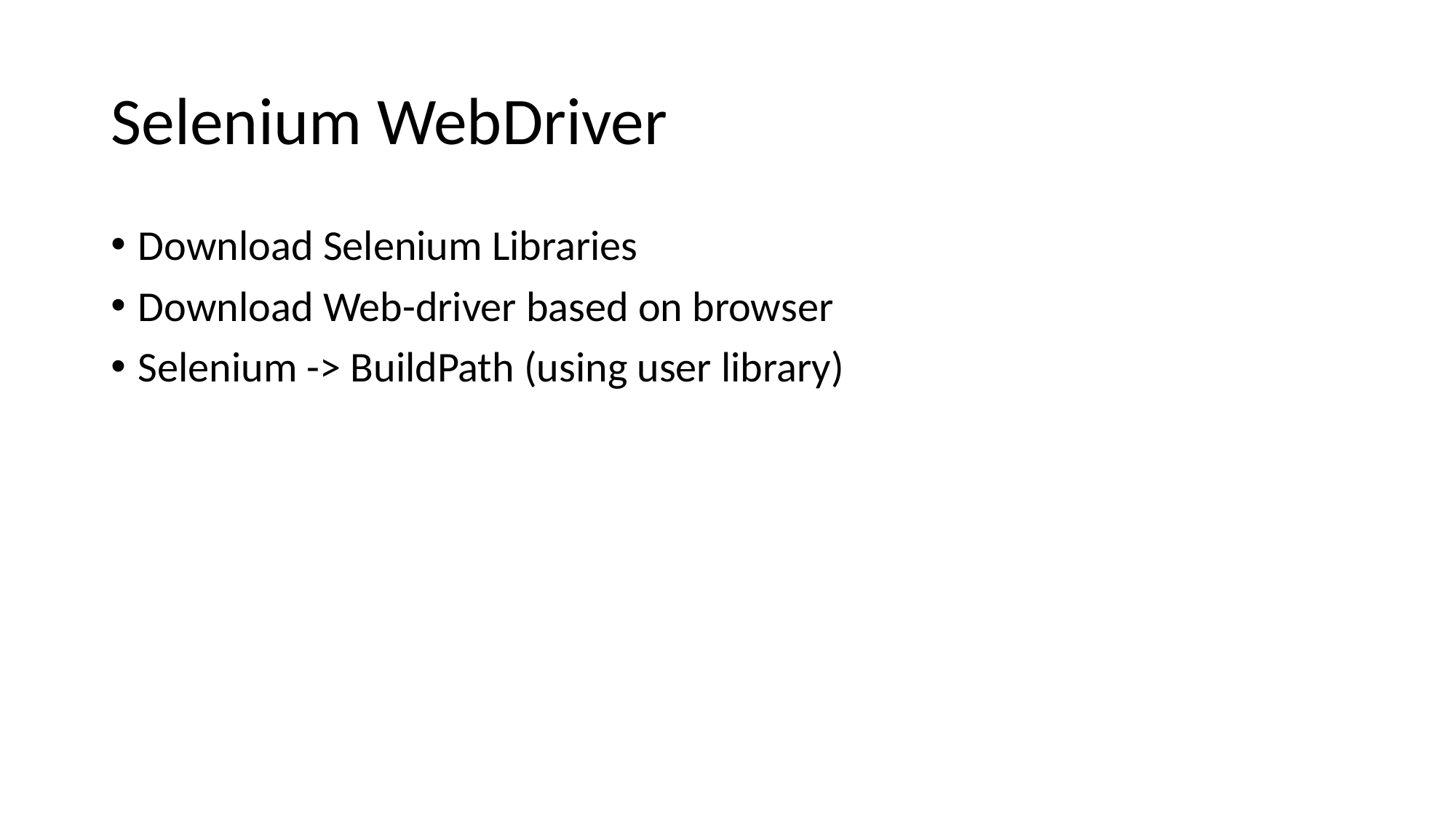

# Selenium WebDriver
Download Selenium Libraries
Download Web-driver based on browser
Selenium -> BuildPath (using user library)